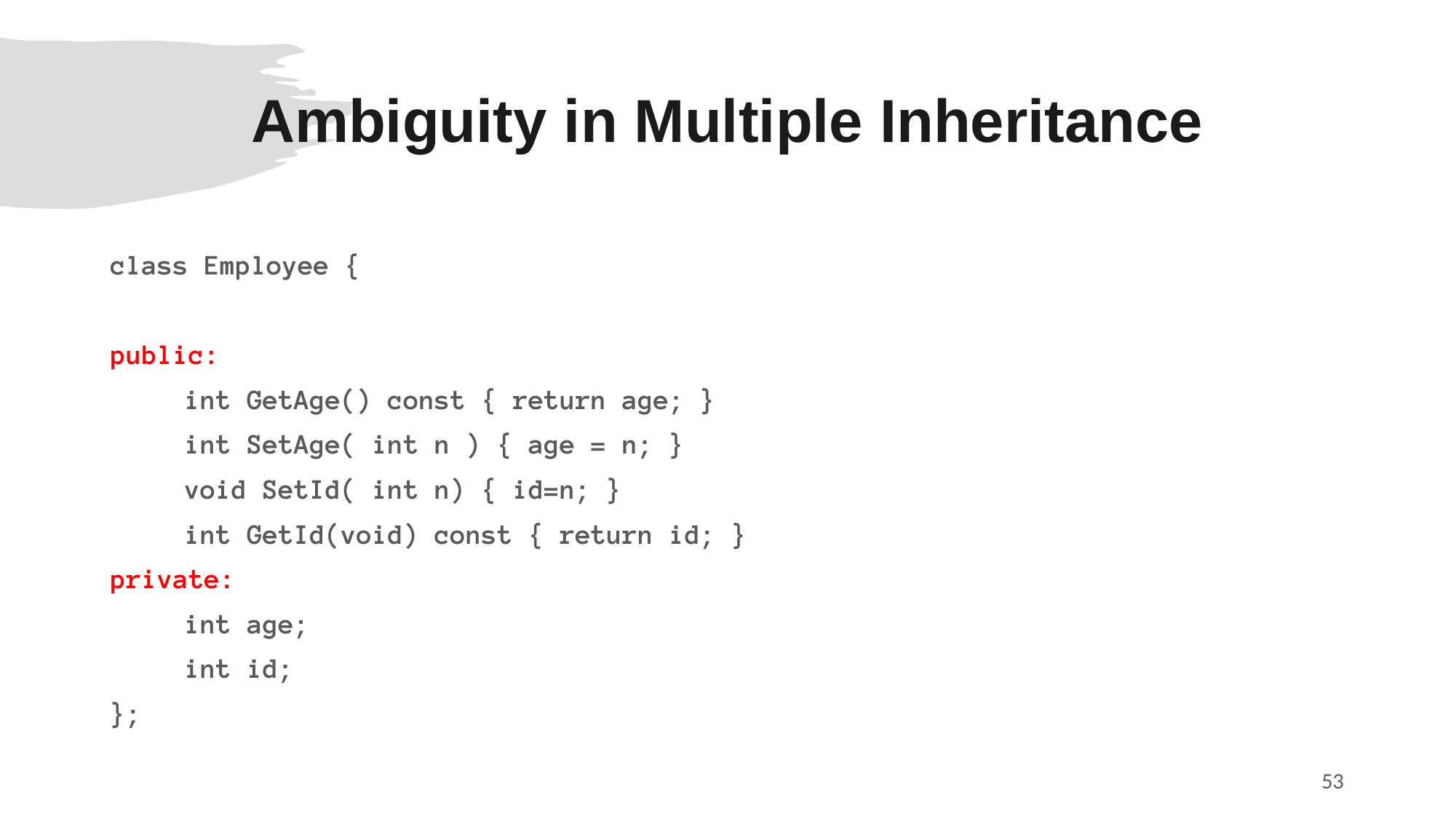

# Ambiguity in Multiple Inheritance
class Employee {

public:
	int GetAge() const { return age; }
	int SetAge( int n ) { age = n; }
	void SetId( int n) { id=n; }
	int GetId(void) const { return id; }
private:
	int age;
	int id;
};
53